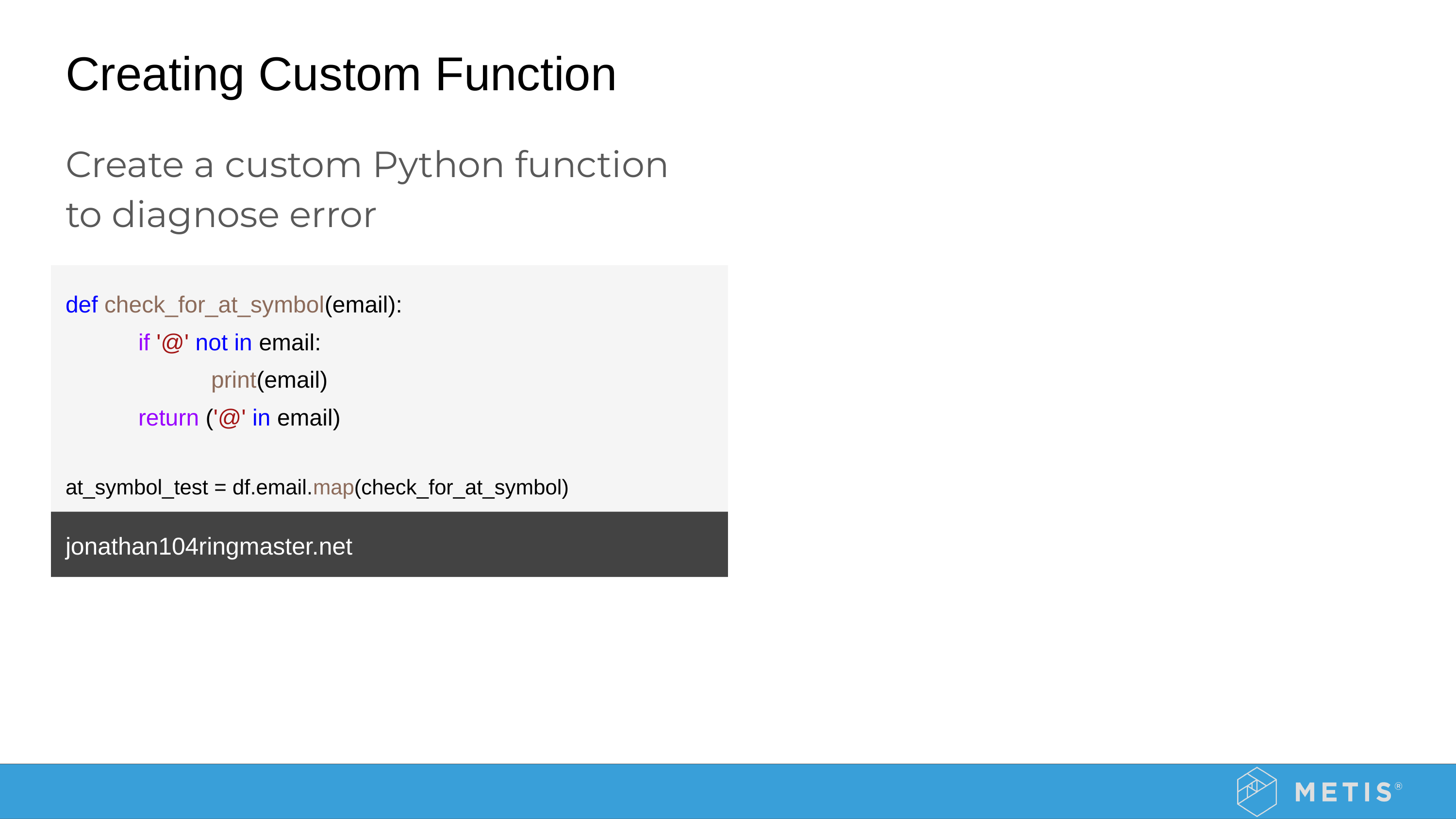

# Creating Custom Function
Create a custom Python function to diagnose error
def check_for_at_symbol(email):
	if '@' not in email:
		print(email)
	return ('@' in email)

at_symbol_test = df.email.map(check_for_at_symbol)

jonathan104ringmaster.net